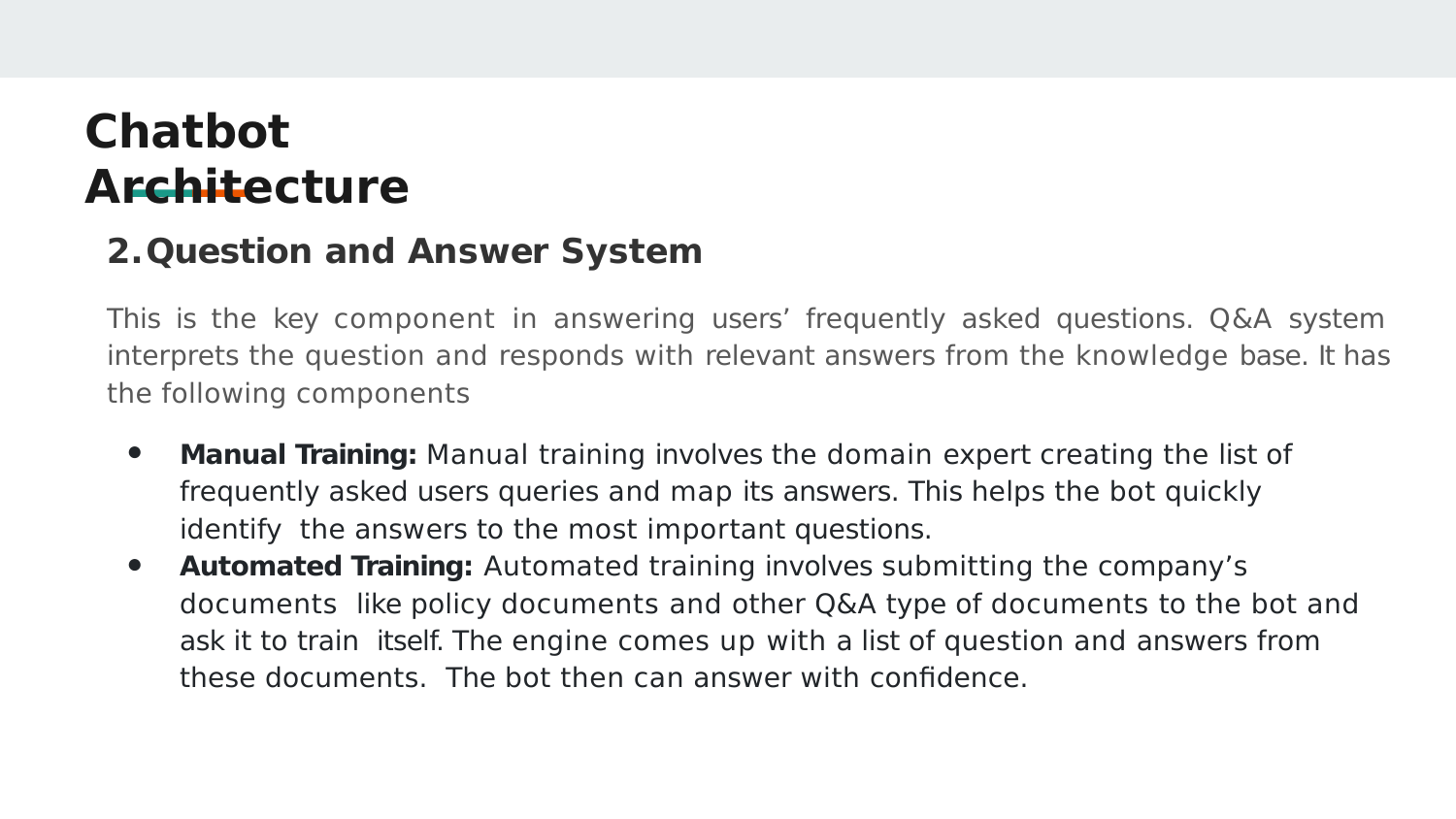

# Chatbot Architecture
Question and Answer System
This is the key component in answering users’ frequently asked questions. Q&A system  interprets the question and responds with relevant answers from the knowledge base. It has  the following components
Manual Training: Manual training involves the domain expert creating the list of  frequently asked users queries and map its answers. This helps the bot quickly identify  the answers to the most important questions.
Automated Training: Automated training involves submitting the company’s documents  like policy documents and other Q&A type of documents to the bot and ask it to train  itself. The engine comes up with a list of question and answers from these documents.  The bot then can answer with conﬁdence.